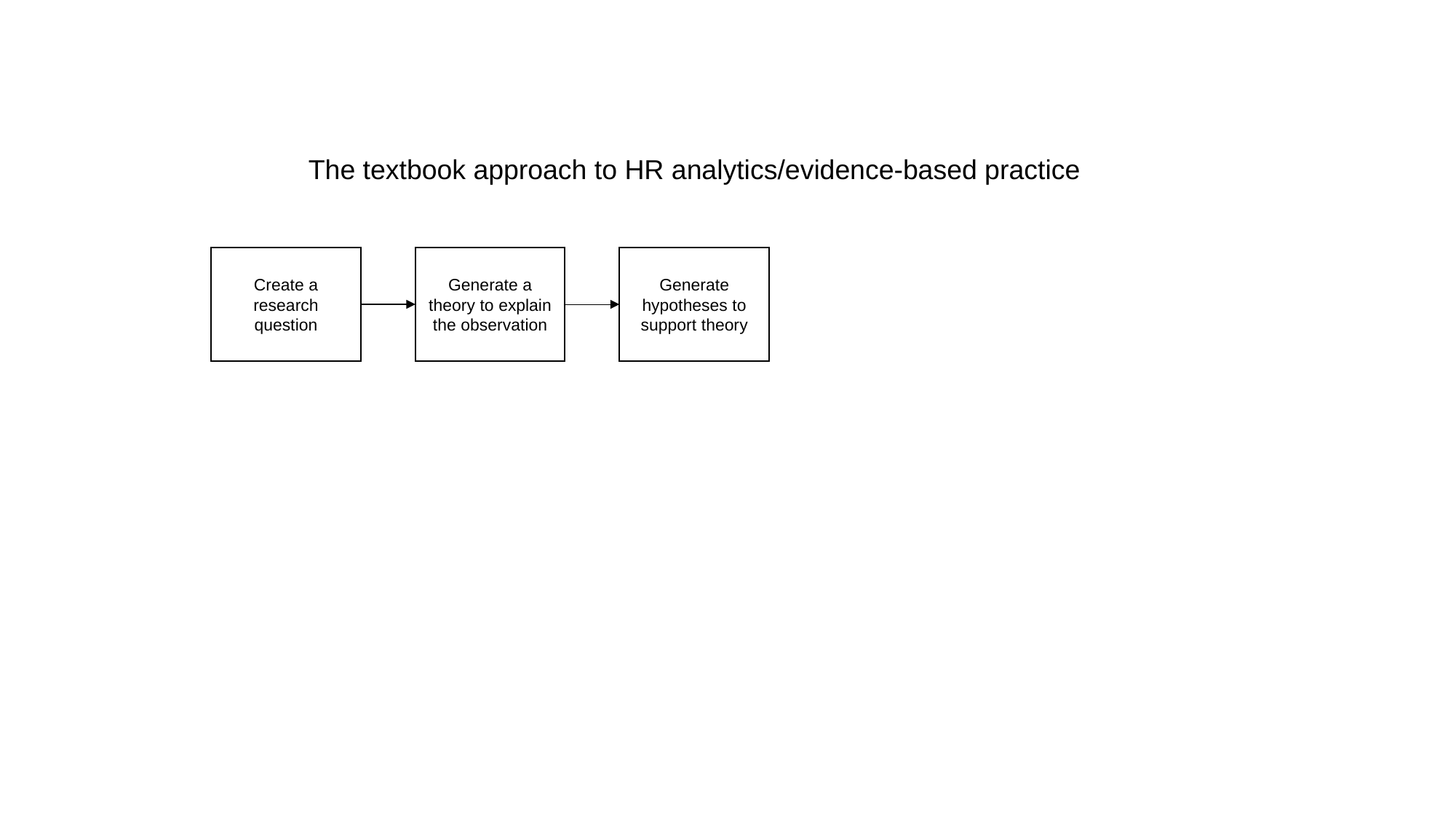

The textbook approach to HR analytics/evidence-based practice
Generate a theory to explain the observation
Generate hypotheses to support theory
Create a research question